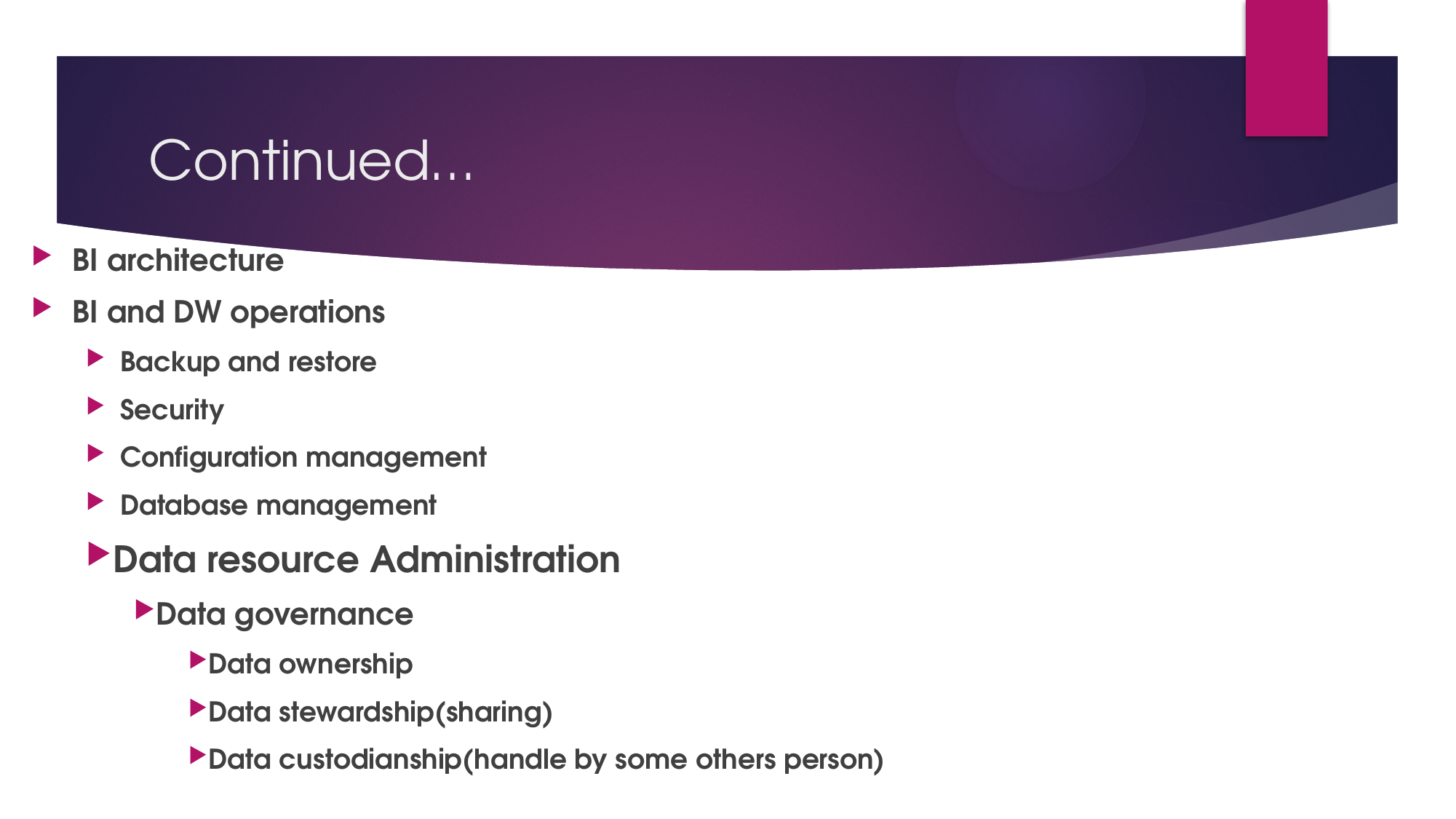

# Continued…
BI architecture
BI and DW operations
Backup and restore
Security
Configuration management
Database management
Data resource Administration
Data governance
Data ownership
Data stewardship(sharing)
Data custodianship(handle by some others person)